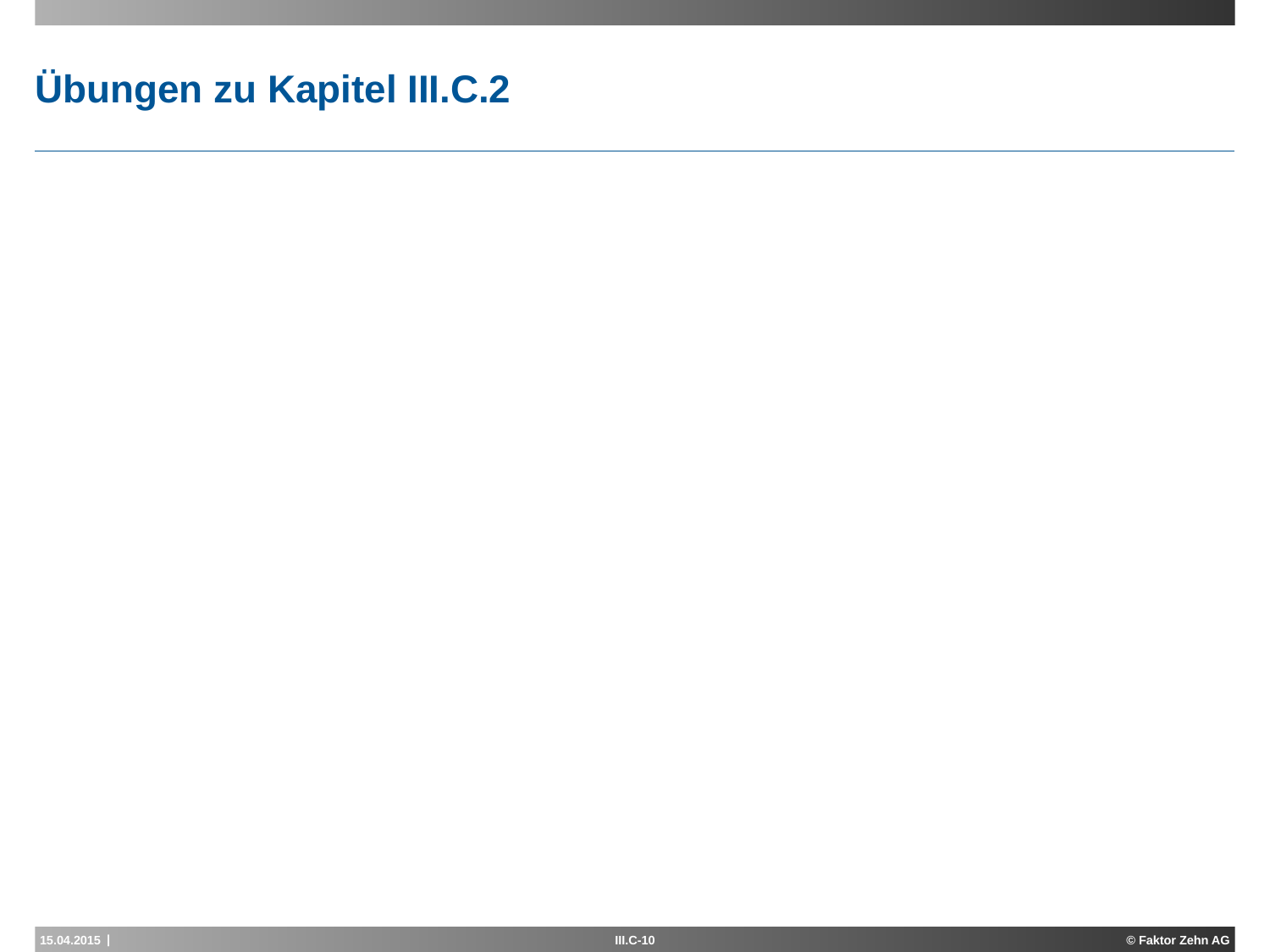

# Übungen zu Kapitel III.C.2
15.04.2015
III.C-10